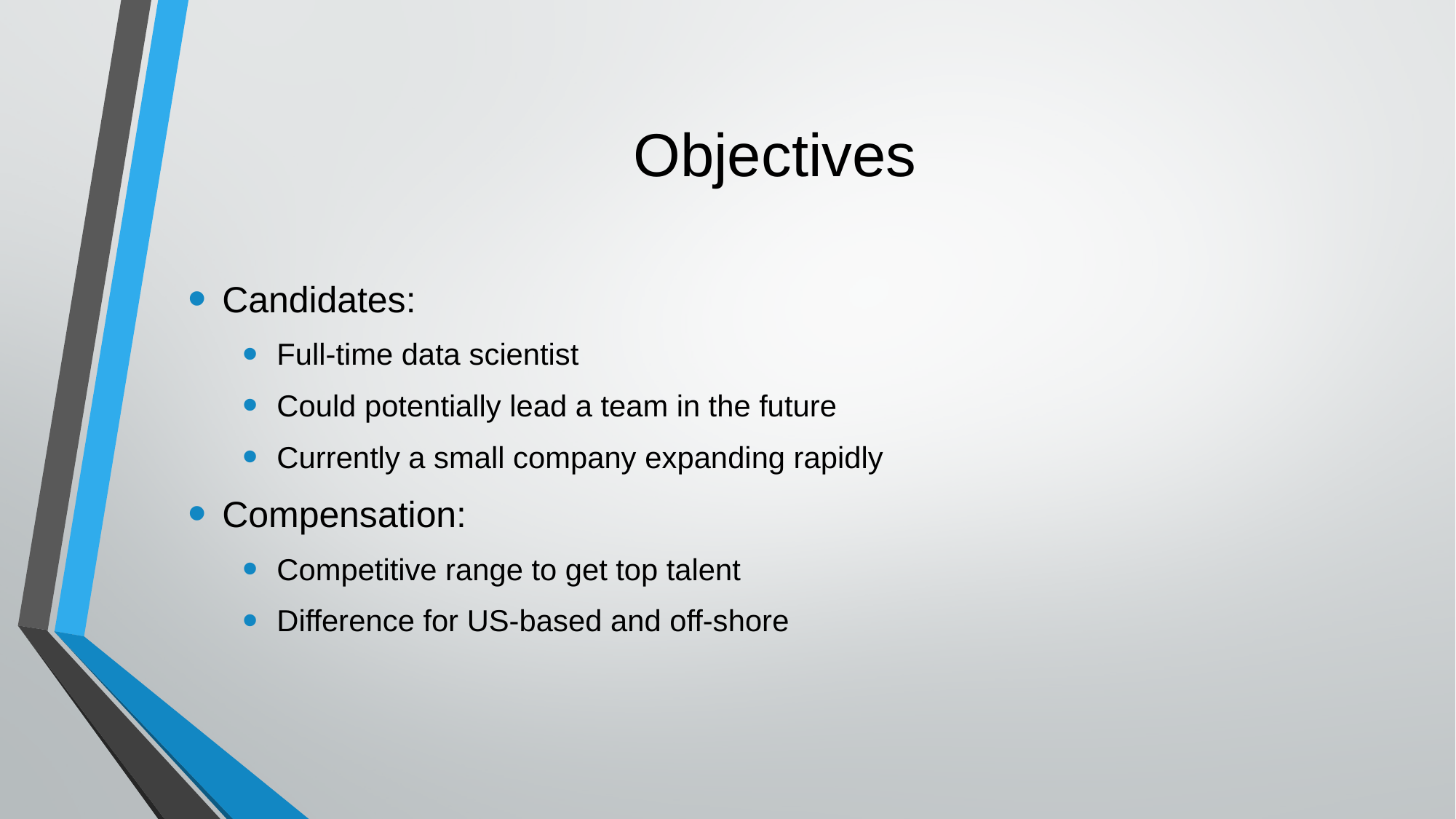

# Objectives
Candidates:
Full-time data scientist
Could potentially lead a team in the future
Currently a small company expanding rapidly
Compensation:
Competitive range to get top talent
Difference for US-based and off-shore